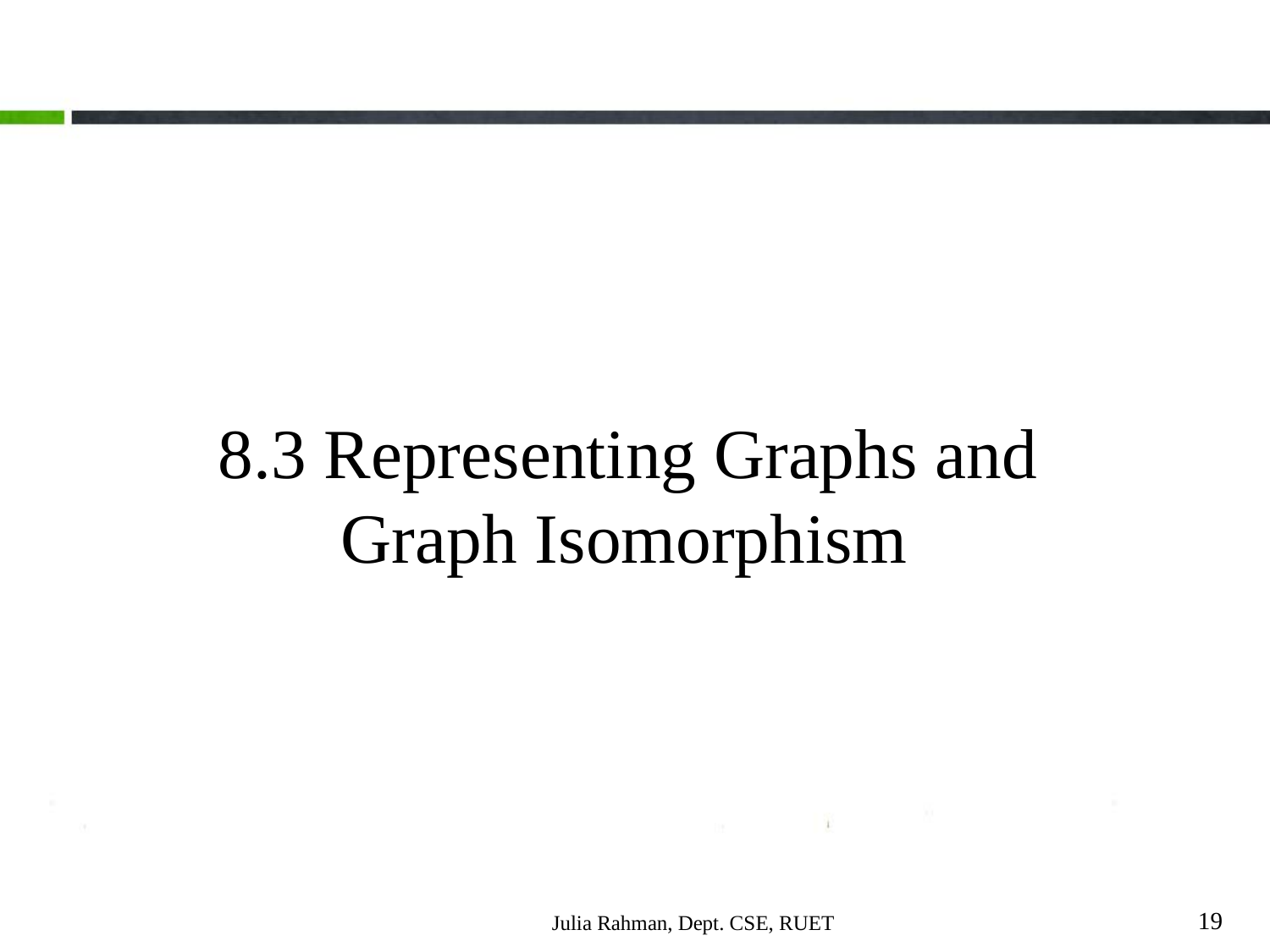

8.3 Representing Graphs and
       Graph Isomorphism
19
Julia Rahman, Dept. CSE, RUET